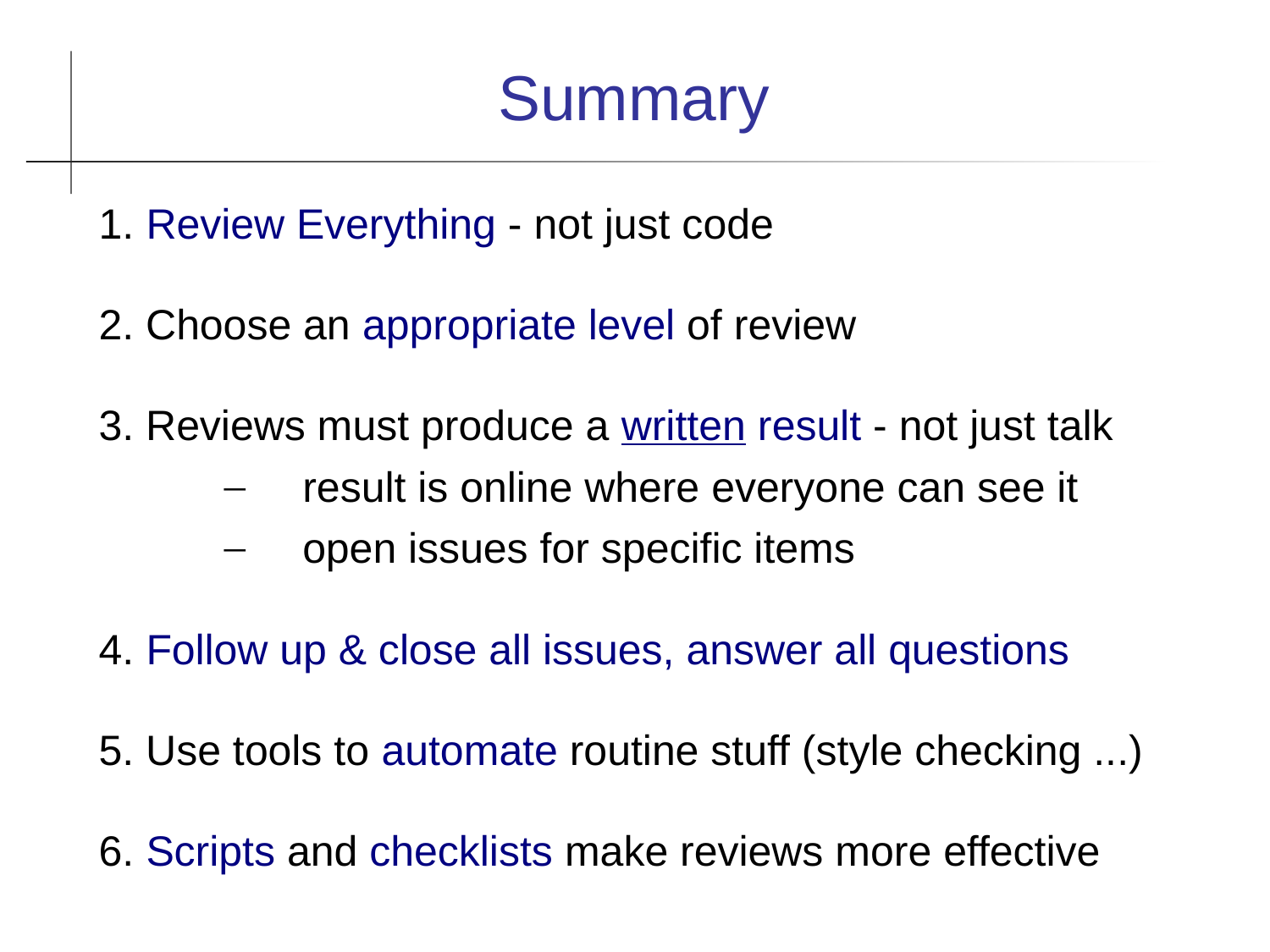

Summary
1. Review Everything - not just code
2. Choose an appropriate level of review
3. Reviews must produce a written result - not just talk
result is online where everyone can see it
open issues for specific items
4. Follow up & close all issues, answer all questions
5. Use tools to automate routine stuff (style checking ...)
6. Scripts and checklists make reviews more effective